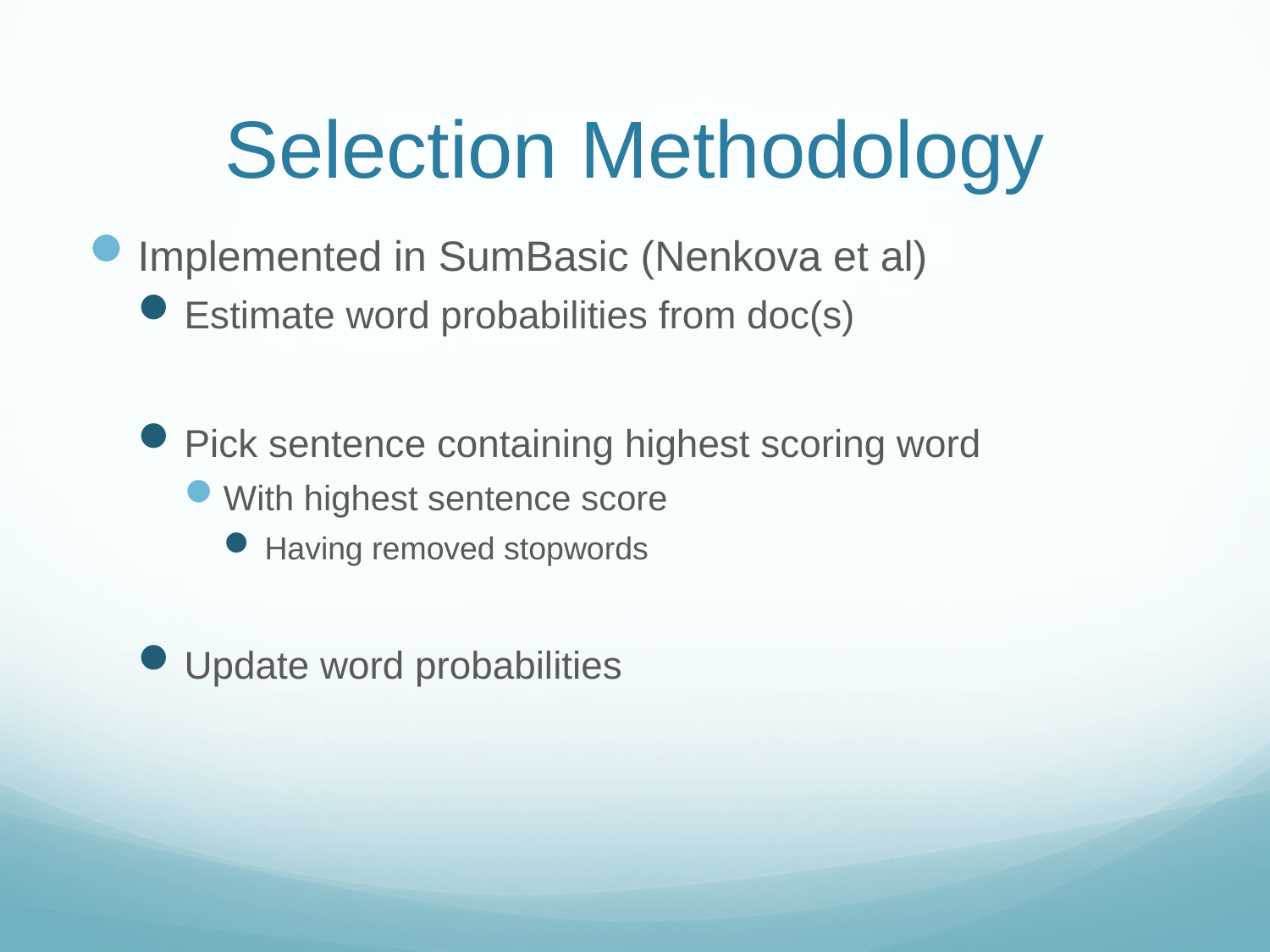

# Selection Methodology
Implemented in SumBasic (Nenkova et al)
Estimate word probabilities from doc(s)

Pick sentence containing highest scoring word
With highest sentence score
Having removed stopwords

Update word probabilities